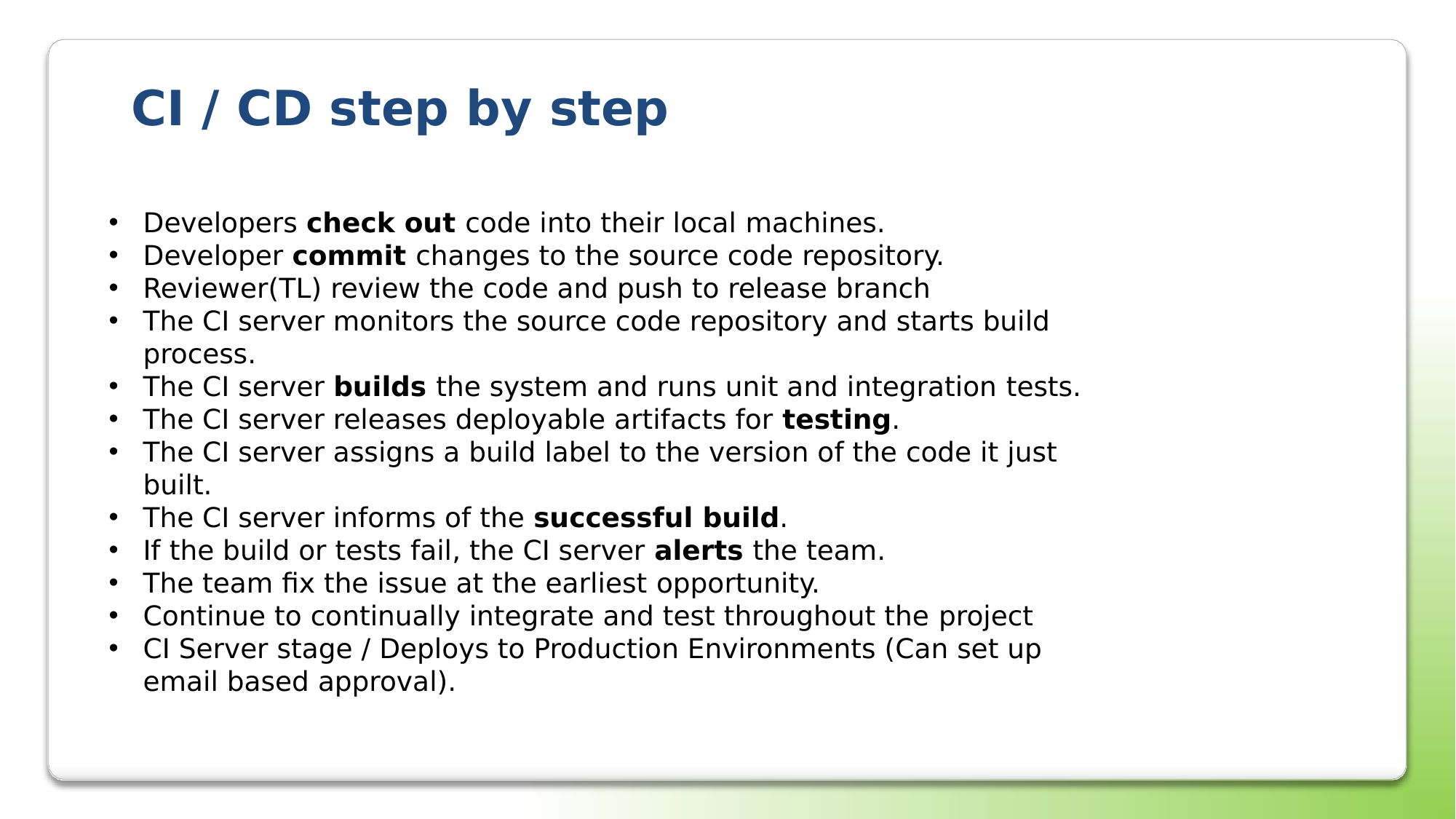

# CI / CD step by step
Developers check out code into their local machines.
Developer commit changes to the source code repository.
Reviewer(TL) review the code and push to release branch
The CI server monitors the source code repository and starts build process.
The CI server builds the system and runs unit and integration tests.
The CI server releases deployable artifacts for testing.
The CI server assigns a build label to the version of the code it just built.
The CI server informs of the successful build.
If the build or tests fail, the CI server alerts the team.
The team fix the issue at the earliest opportunity.
Continue to continually integrate and test throughout the project
CI Server stage / Deploys to Production Environments (Can set up email based approval).